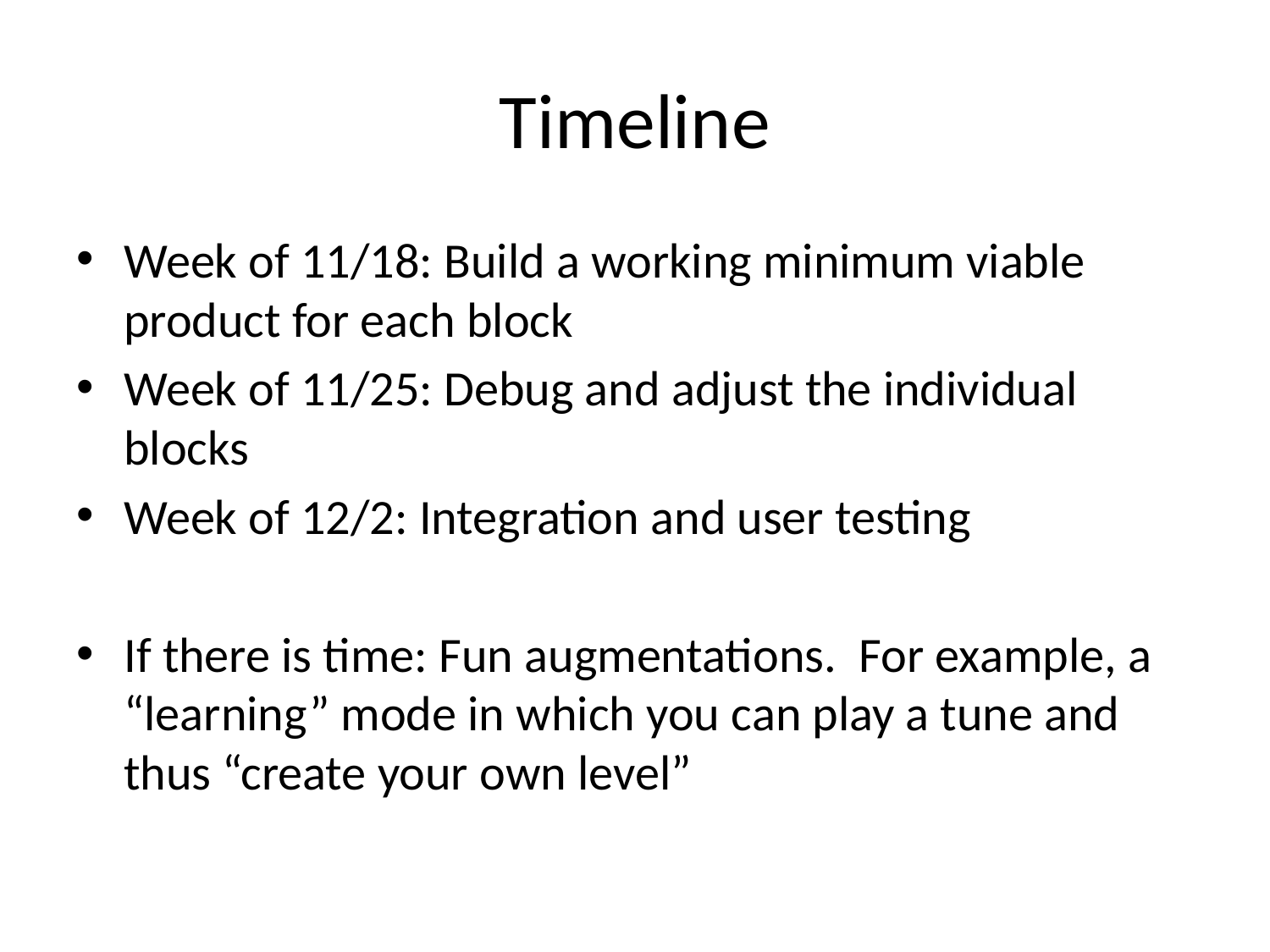

# Timeline
Week of 11/18: Build a working minimum viable product for each block
Week of 11/25: Debug and adjust the individual blocks
Week of 12/2: Integration and user testing

If there is time: Fun augmentations.  For example, a “learning” mode in which you can play a tune and thus “create your own level”